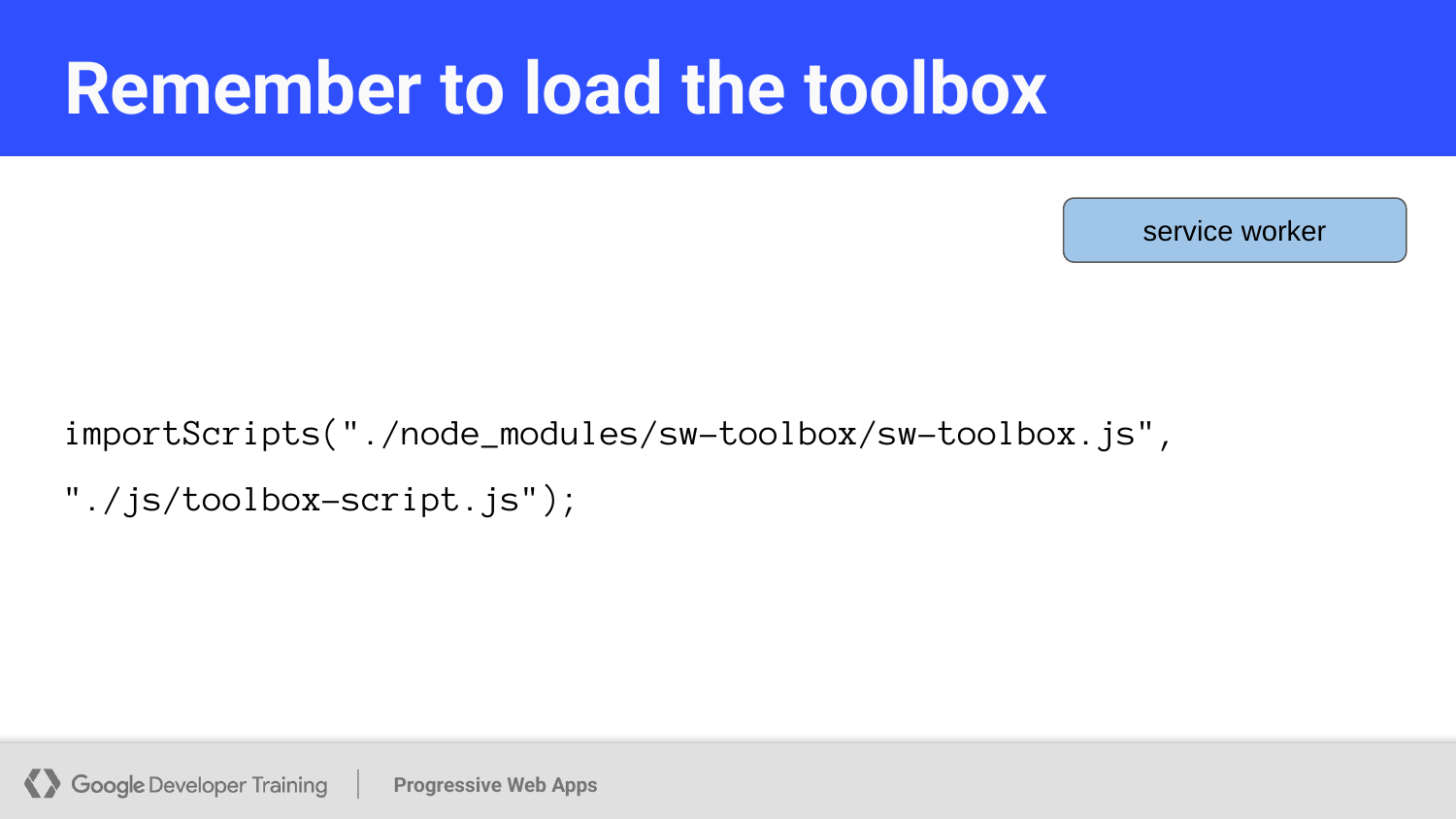

# Remember to load the toolbox
service worker
importScripts("./node_modules/sw-toolbox/sw-toolbox.js",
"./js/toolbox-script.js");